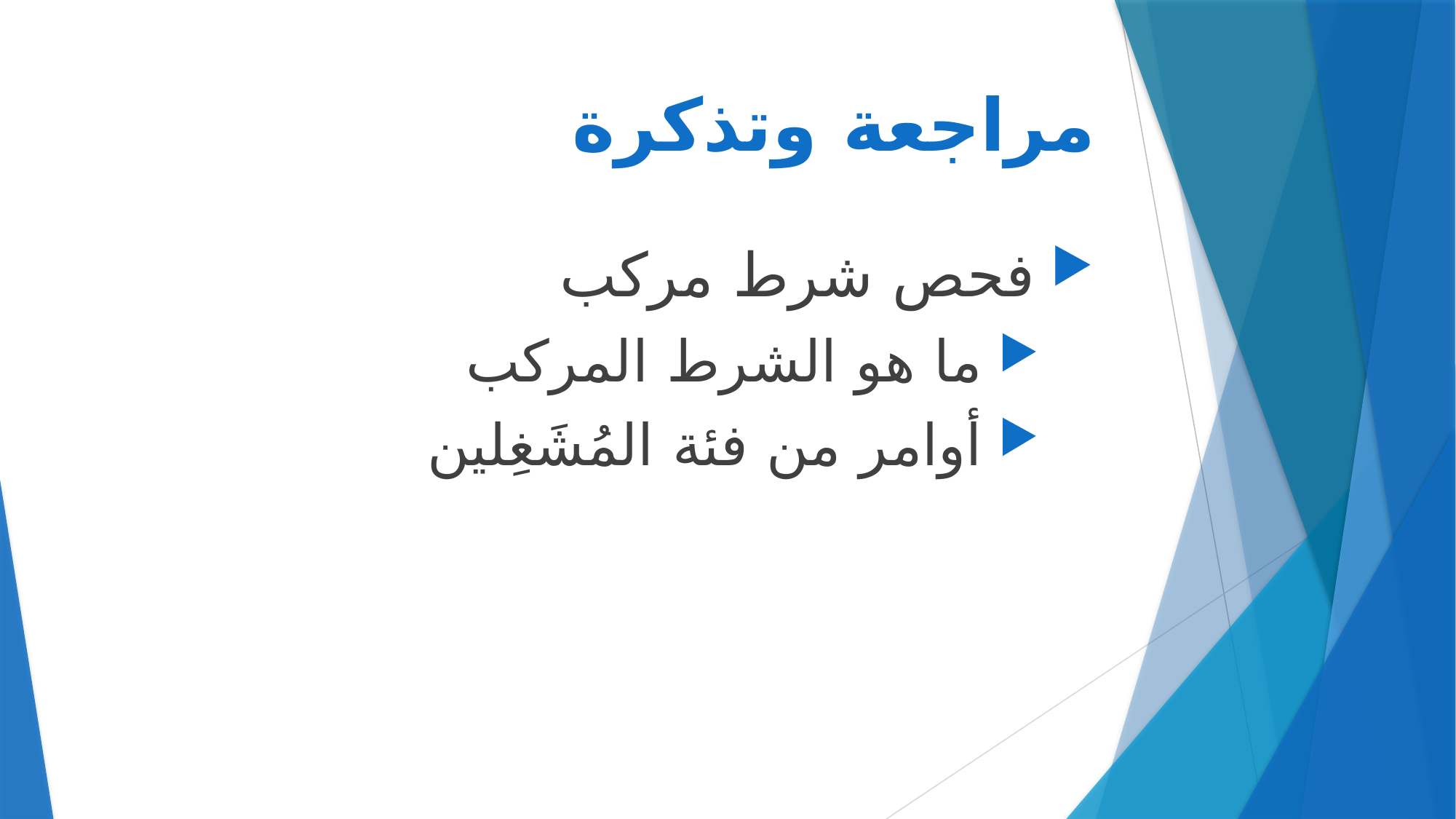

# مراجعة وتذكرة
 فحص شرط مركب
 ما هو الشرط المركب
 أوامر من فئة المُشَغِلين